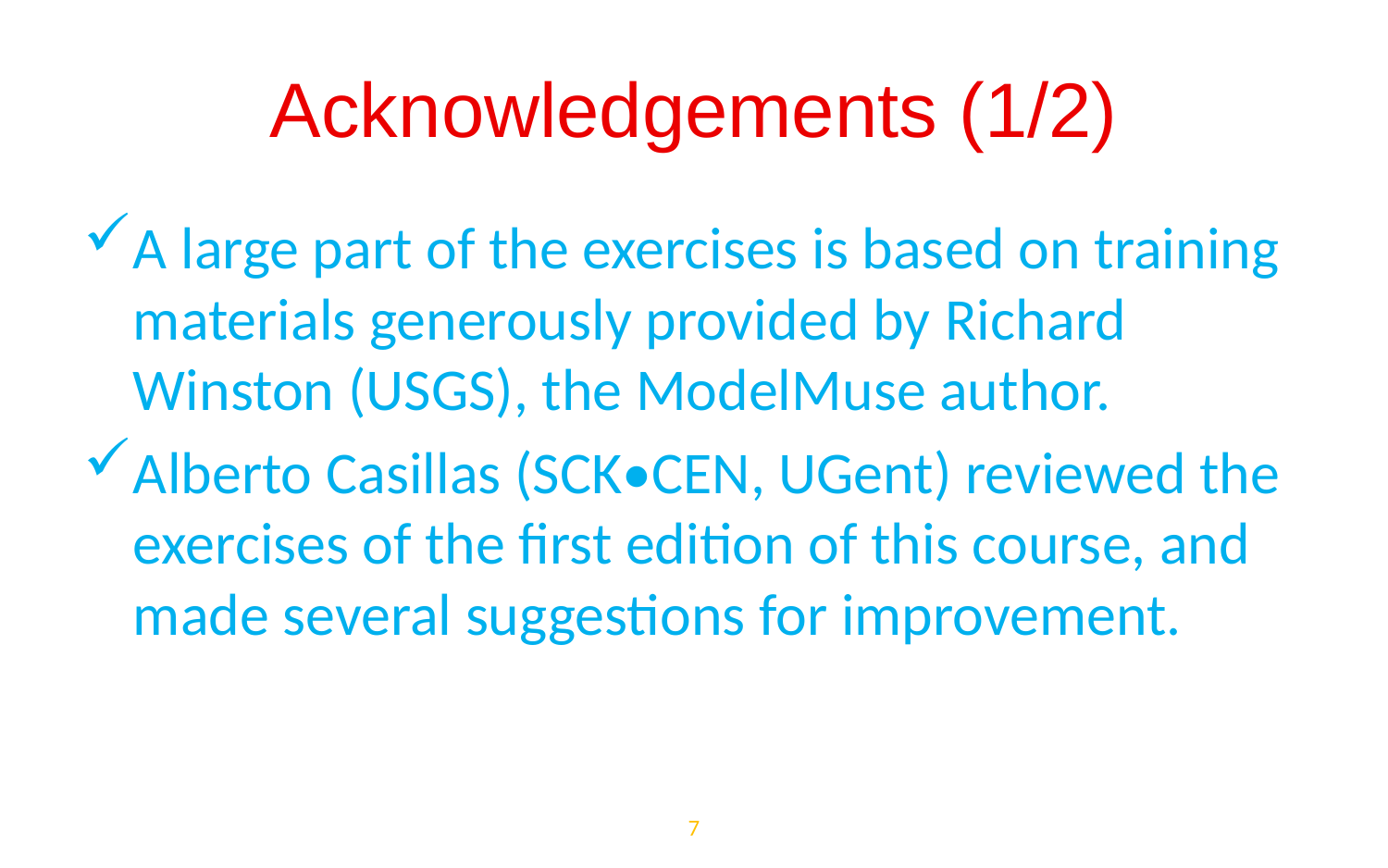

# Acknowledgements (1/2)
A large part of the exercises is based on training materials generously provided by Richard Winston (USGS), the ModelMuse author.
Alberto Casillas (SCK•CEN, UGent) reviewed the exercises of the first edition of this course, and made several suggestions for improvement.

7